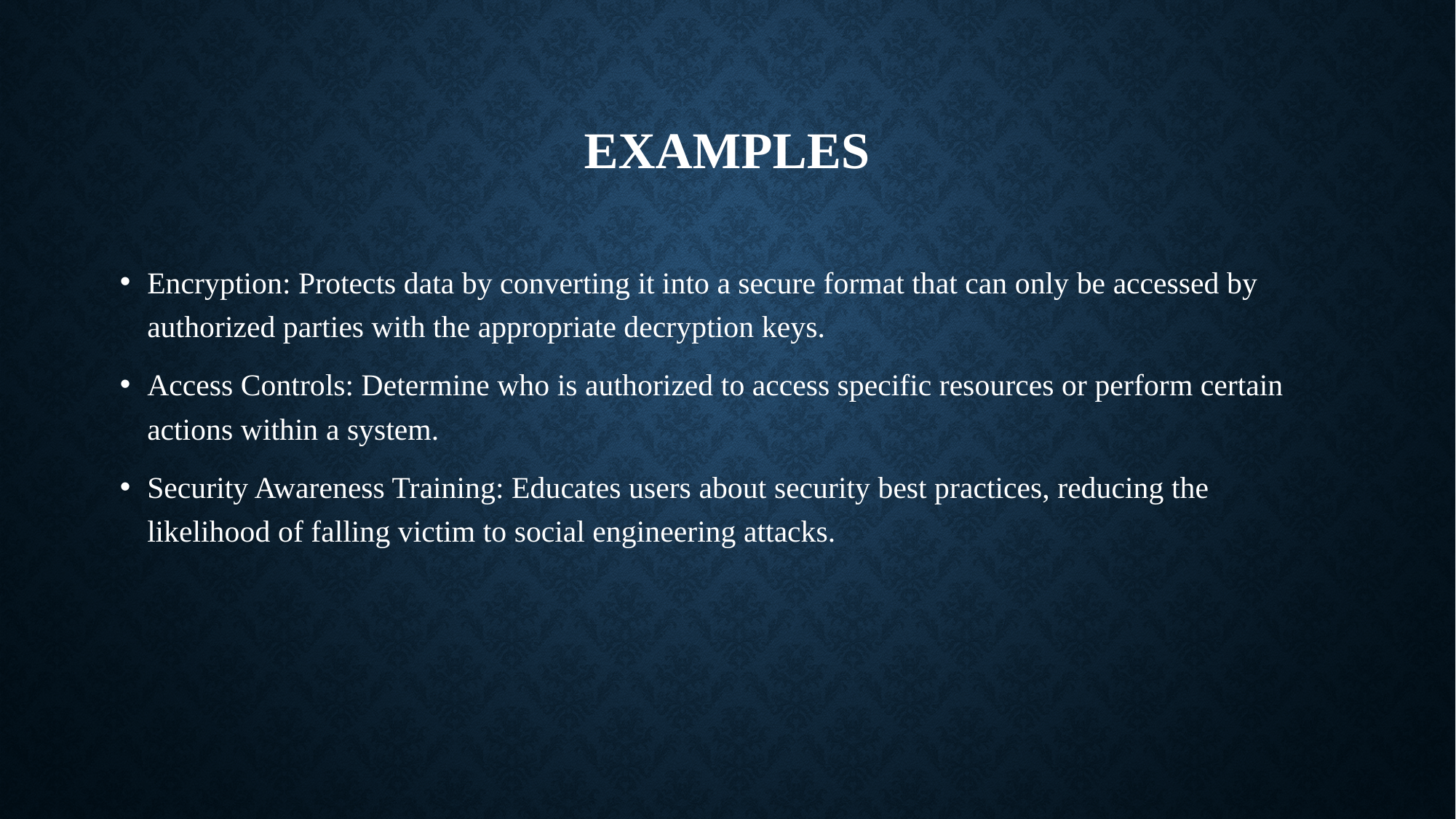

# Examples
Encryption: Protects data by converting it into a secure format that can only be accessed by authorized parties with the appropriate decryption keys.
Access Controls: Determine who is authorized to access specific resources or perform certain actions within a system.
Security Awareness Training: Educates users about security best practices, reducing the likelihood of falling victim to social engineering attacks.